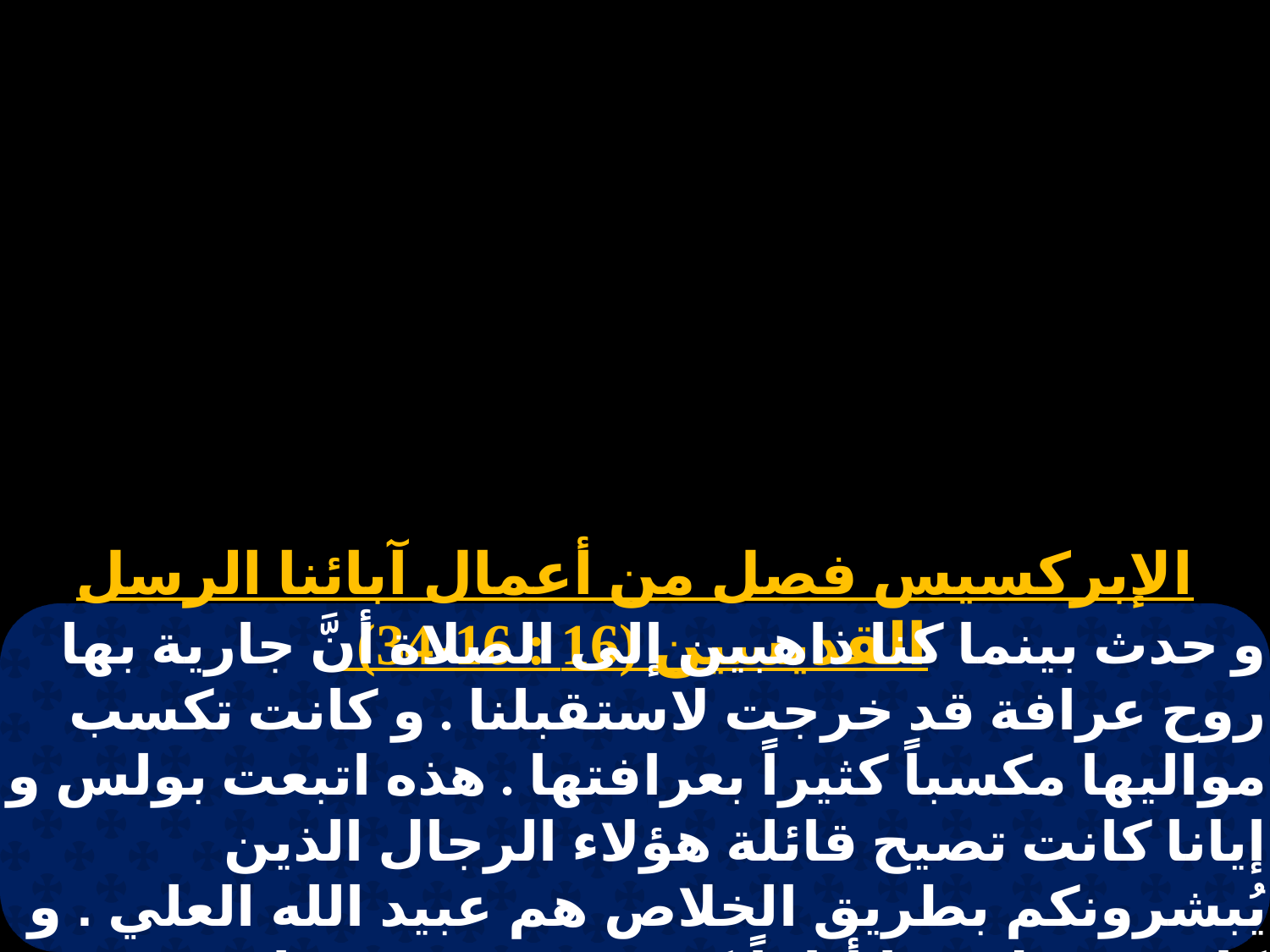

الإبركسيس فصل من أعمال آبائنا الرسل القديسين (16 : 16-34)
و حدث بينما كنا ذاهبين إلى الصلاة أنَّ جارية بها روح عرافة قد خرجت لاستقبلنا . و كانت تكسب مواليها مكسباً كثيراً بعرافتها . هذه اتبعت بولس و إيانا كانت تصيح قائلة هؤلاء الرجال الذين يُبشرونكم بطريق الخلاص هم عبيد الله العلي . و كانت تفعل هذا أياماً كثيرة . فتضجر بولس من ذلك و التفت إلى الروح و قال أنا آمرك باسم يسوع المسيح أن تخرج مِنها .